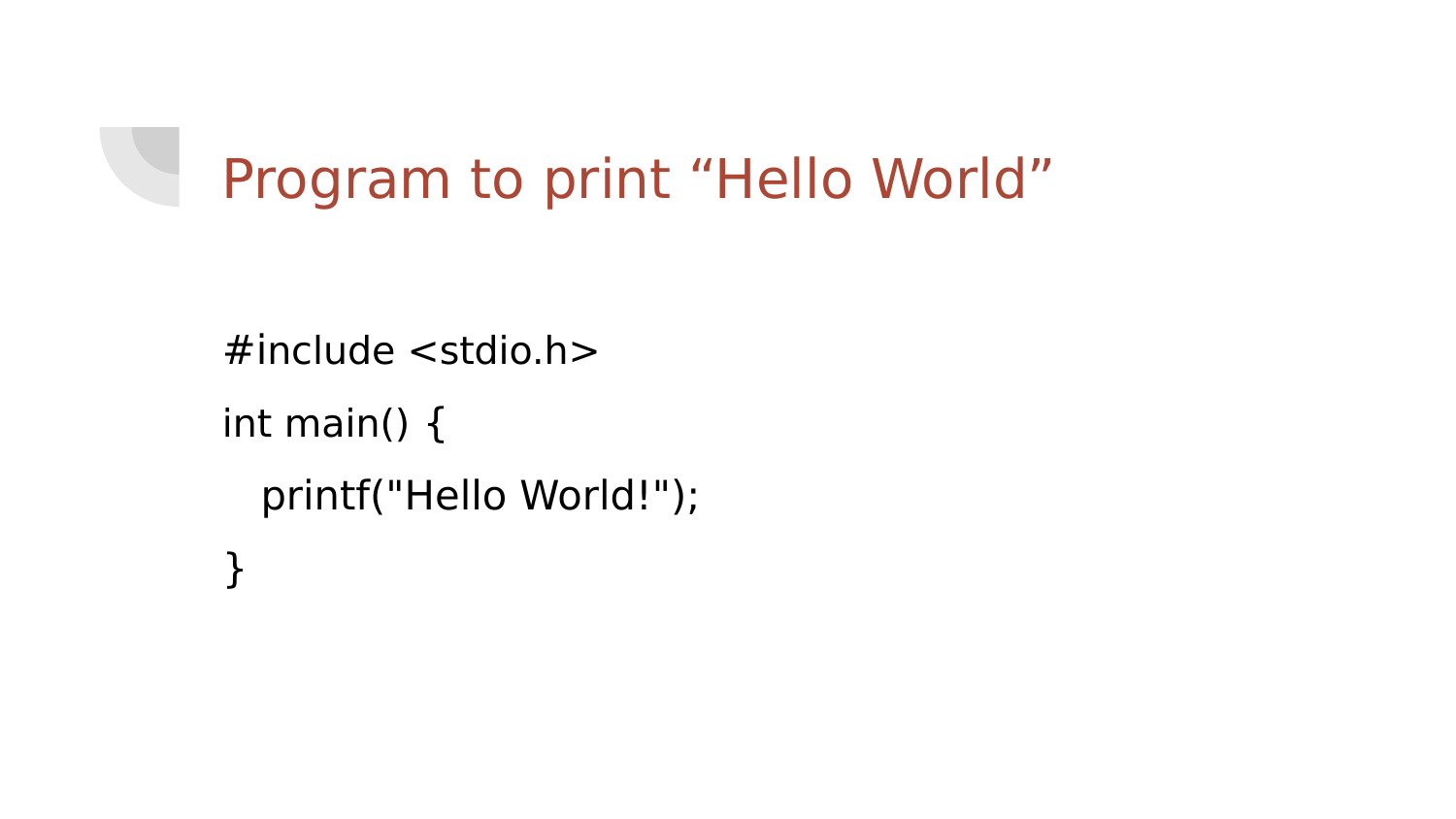

# Program to print “Hello World”

#include <stdio.h>
int main() {
   printf("Hello World!");
}